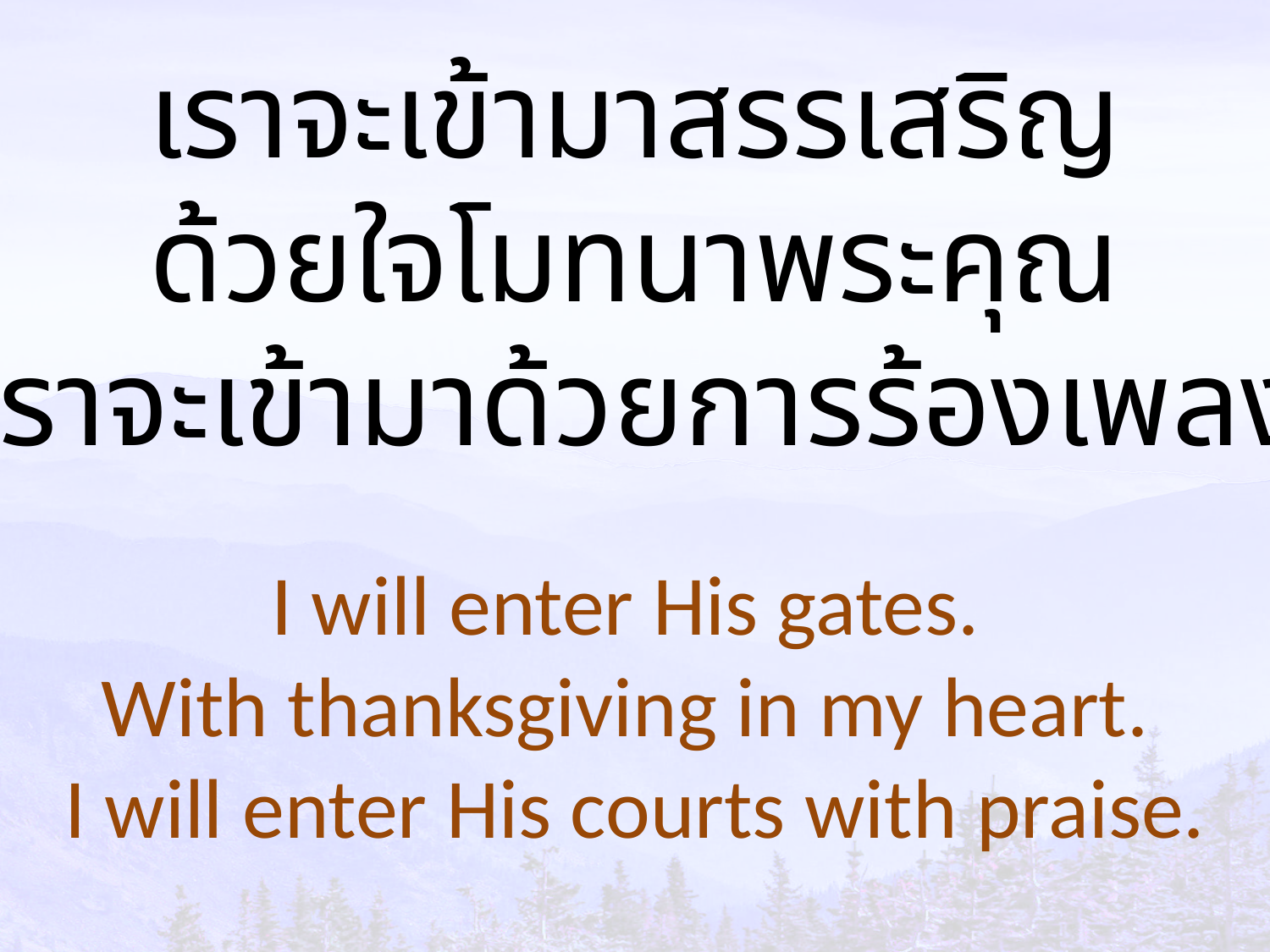

เราจะเข้ามาสรรเสริญ
ด้วยใจโมทนาพระคุณ
เราจะเข้ามาด้วยการร้องเพลง
I will enter His gates.
With thanksgiving in my heart.
I will enter His courts with praise.